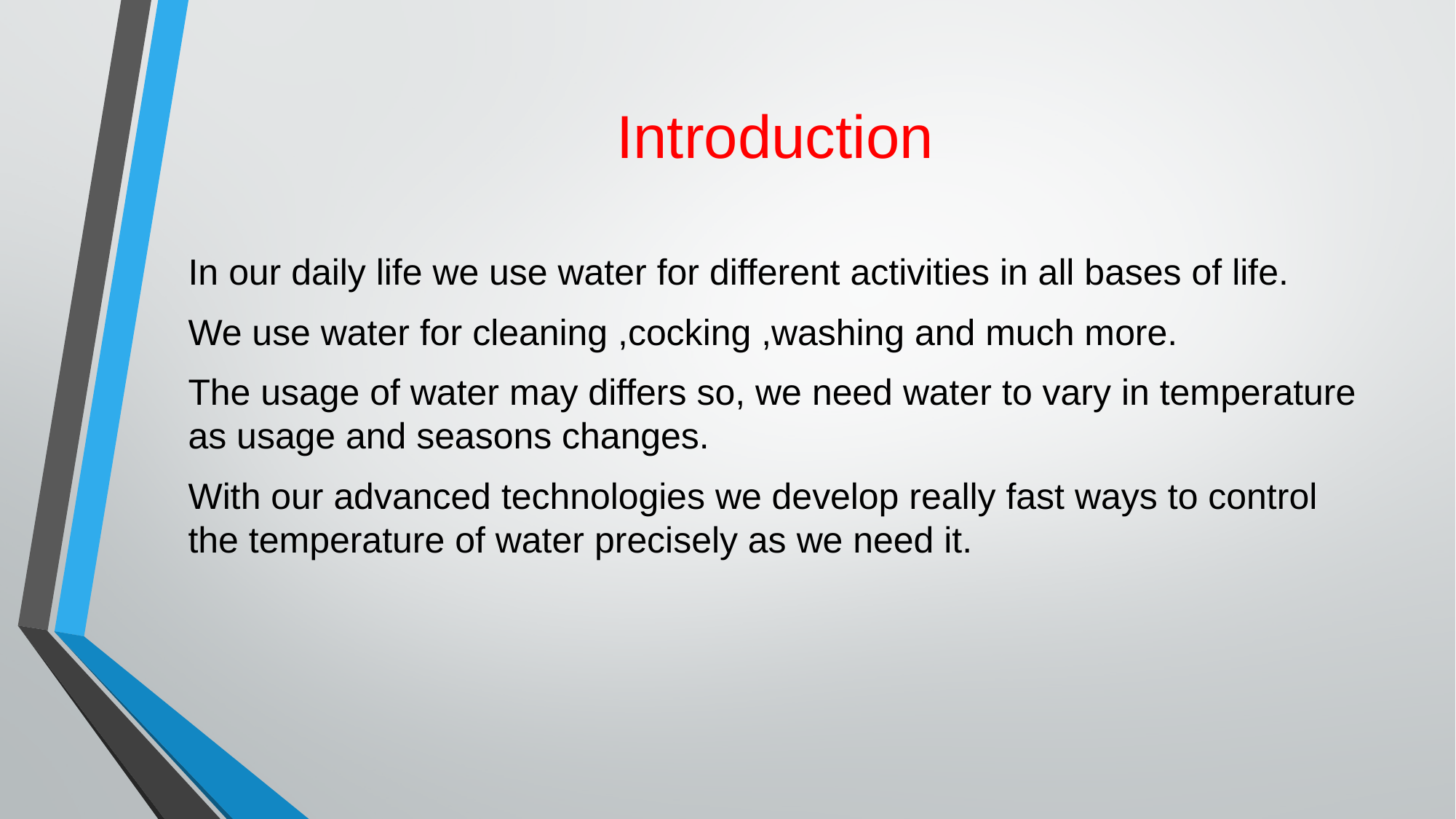

# Introduction
In our daily life we use water for different activities in all bases of life.
We use water for cleaning ,cocking ,washing and much more.
The usage of water may differs so, we need water to vary in temperature as usage and seasons changes.
With our advanced technologies we develop really fast ways to control the temperature of water precisely as we need it.